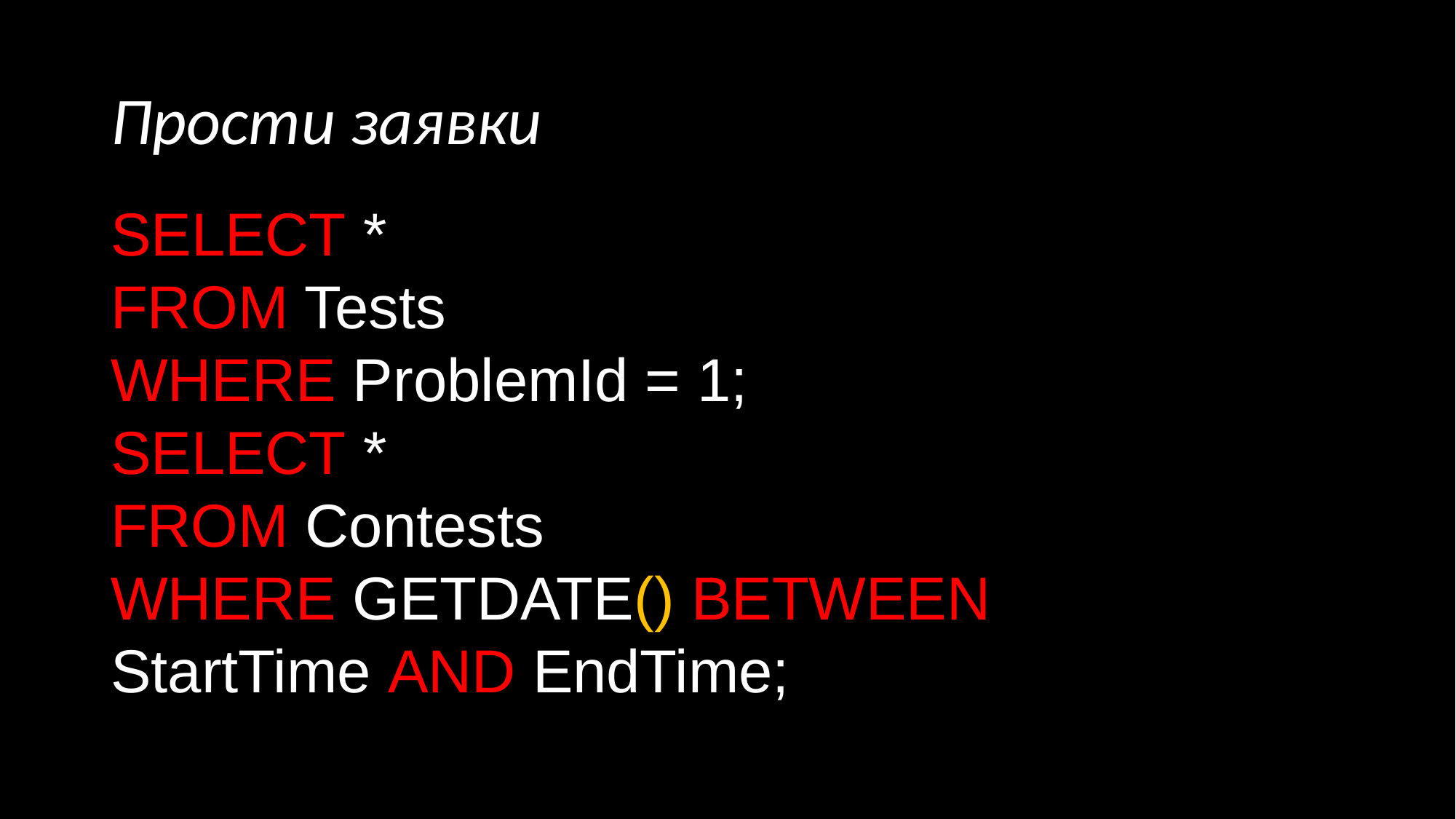

# Прости заявки
SELECT *
FROM Tests
WHERE ProblemId = 1;
SELECT *
FROM Contests
WHERE GETDATE() BETWEEN StartTime AND EndTime;